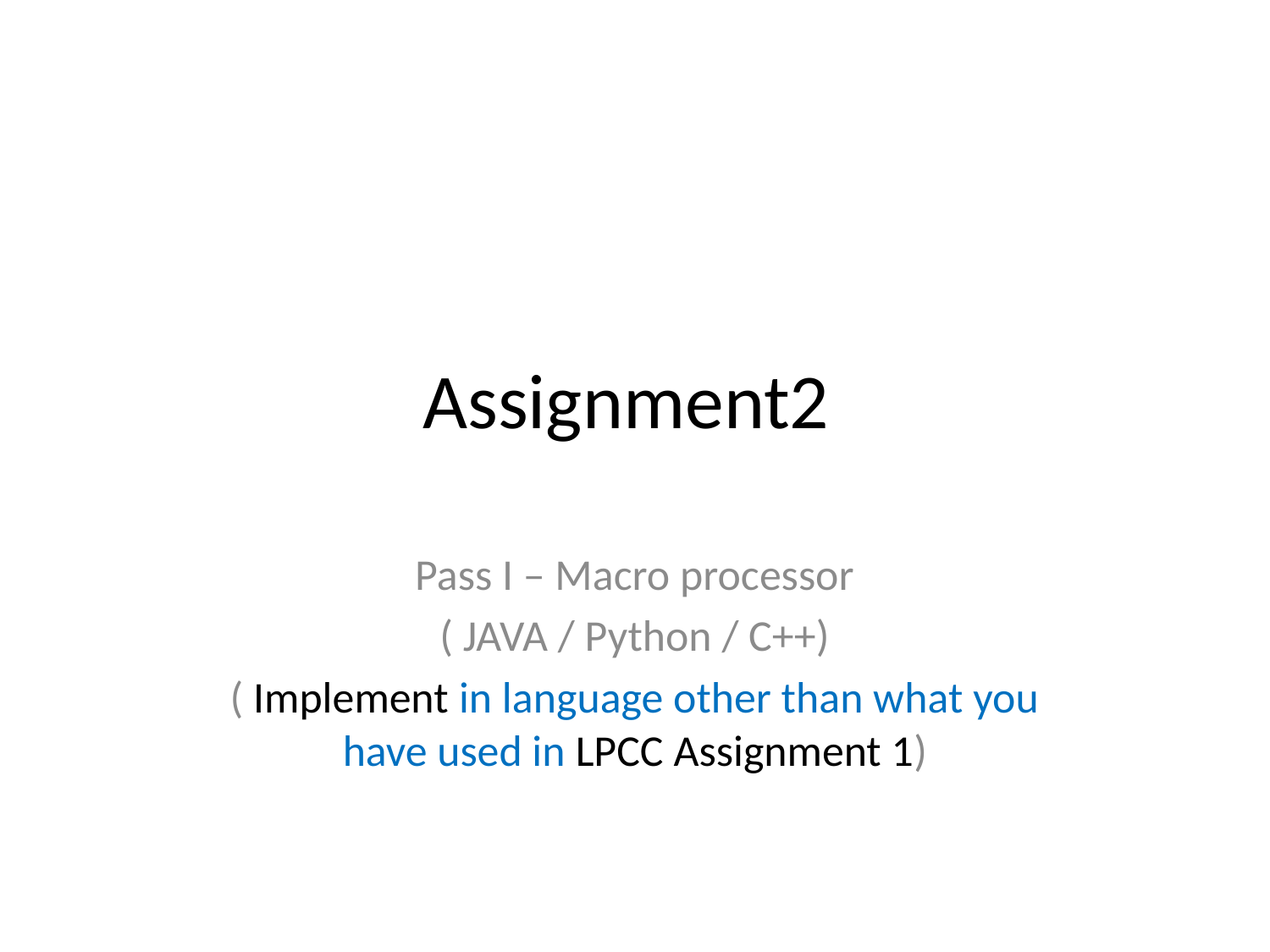

# Assignment2
Pass I – Macro processor
( JAVA / Python / C++)
( Implement in language other than what you have used in LPCC Assignment 1)